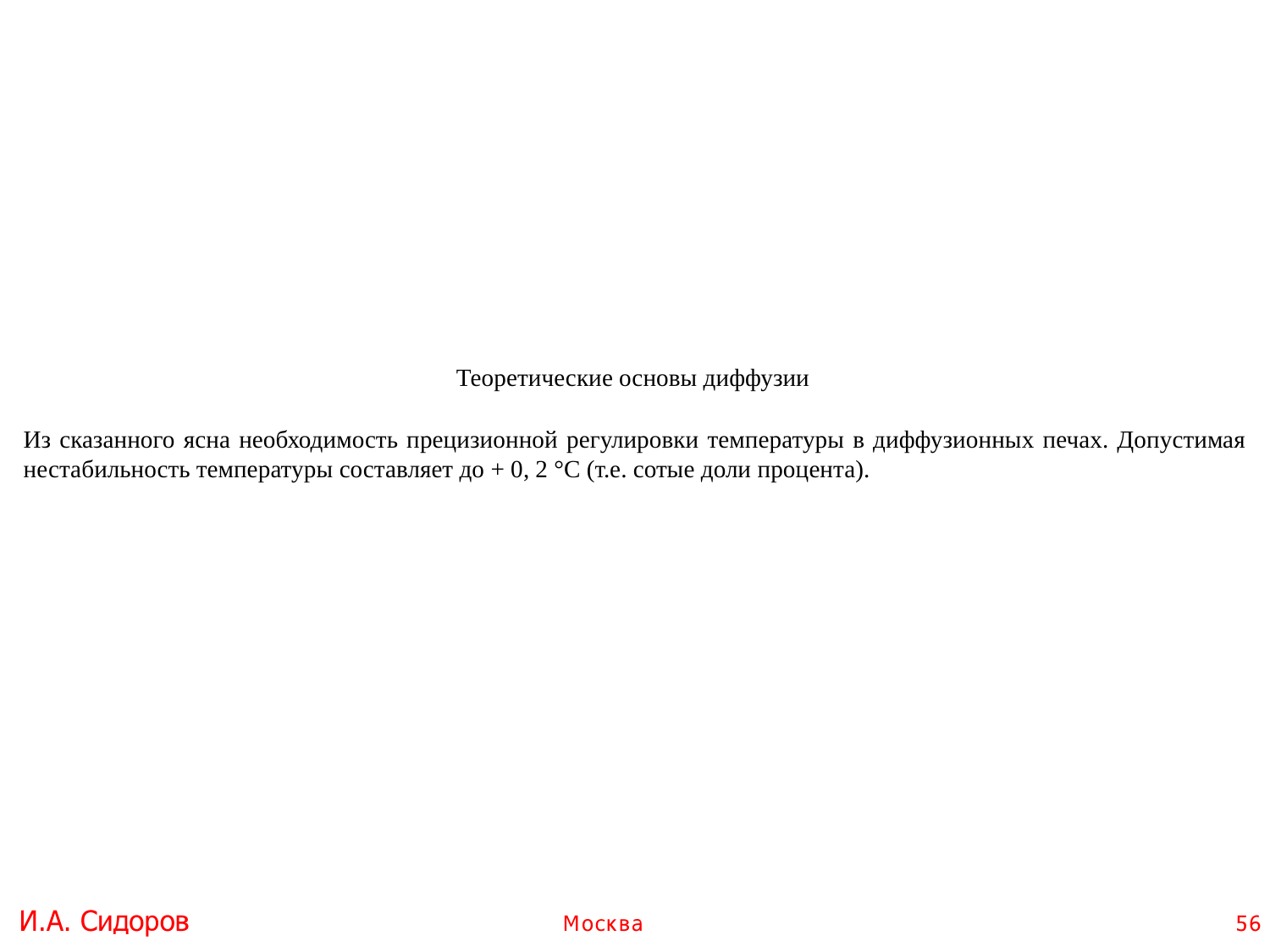

Теоретические основы диффузии
Из сказанного ясна необходимость прецизионной регулировки температуры в диффузионных печах. Допустимая нестабильность температуры составляет до + 0, 2 °С (т.е. сотые доли процента).

И.А. Сидоров                                           Москва   				            56